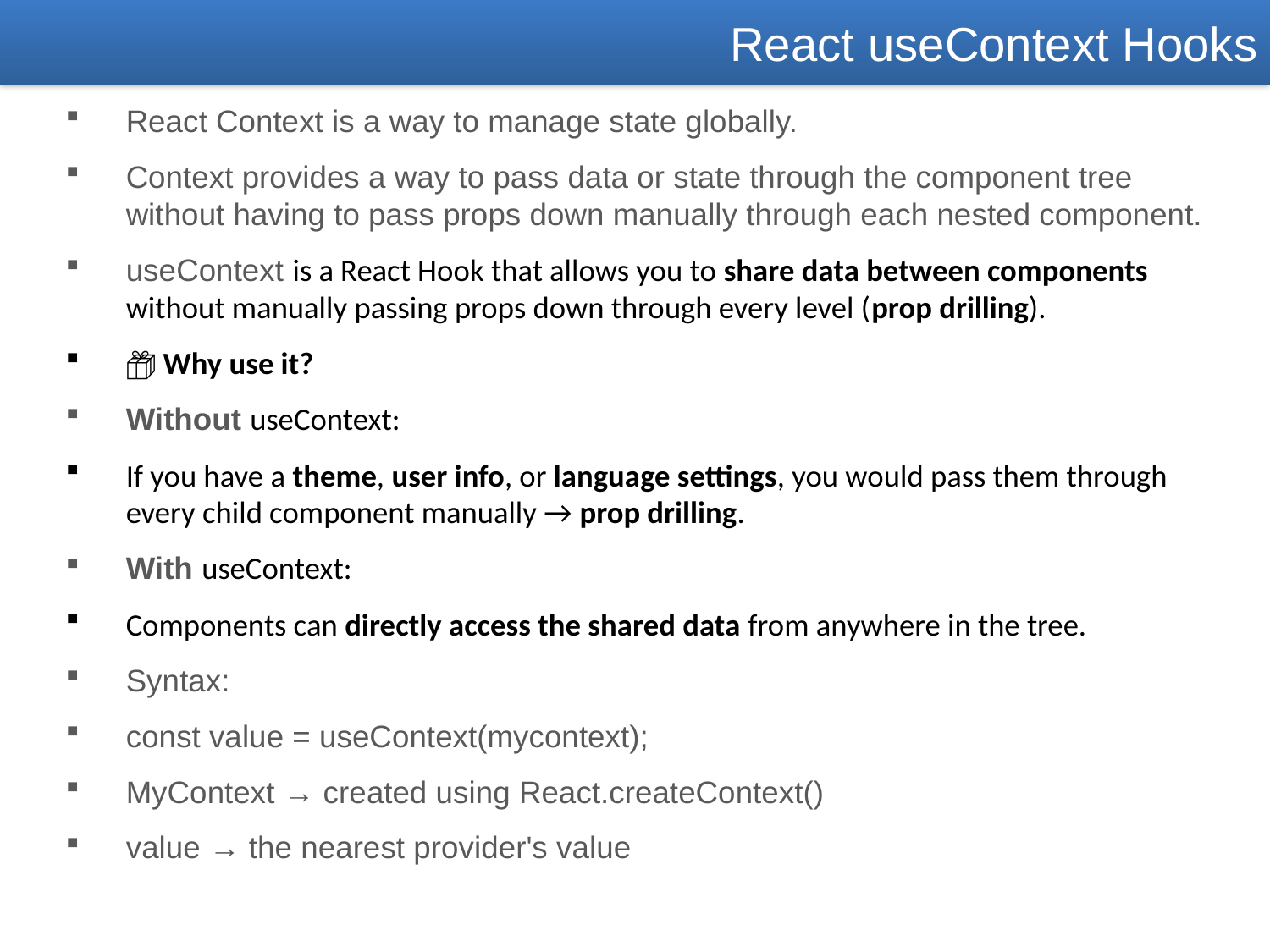

React useContext Hooks
React Context is a way to manage state globally.
Context provides a way to pass data or state through the component tree without having to pass props down manually through each nested component.
useContext is a React Hook that allows you to share data between components without manually passing props down through every level (prop drilling).
📦 Why use it?
Without useContext:
If you have a theme, user info, or language settings, you would pass them through every child component manually → prop drilling.
With useContext:
Components can directly access the shared data from anywhere in the tree.
Syntax:
const value = useContext(mycontext);
MyContext → created using React.createContext()
value → the nearest provider's value